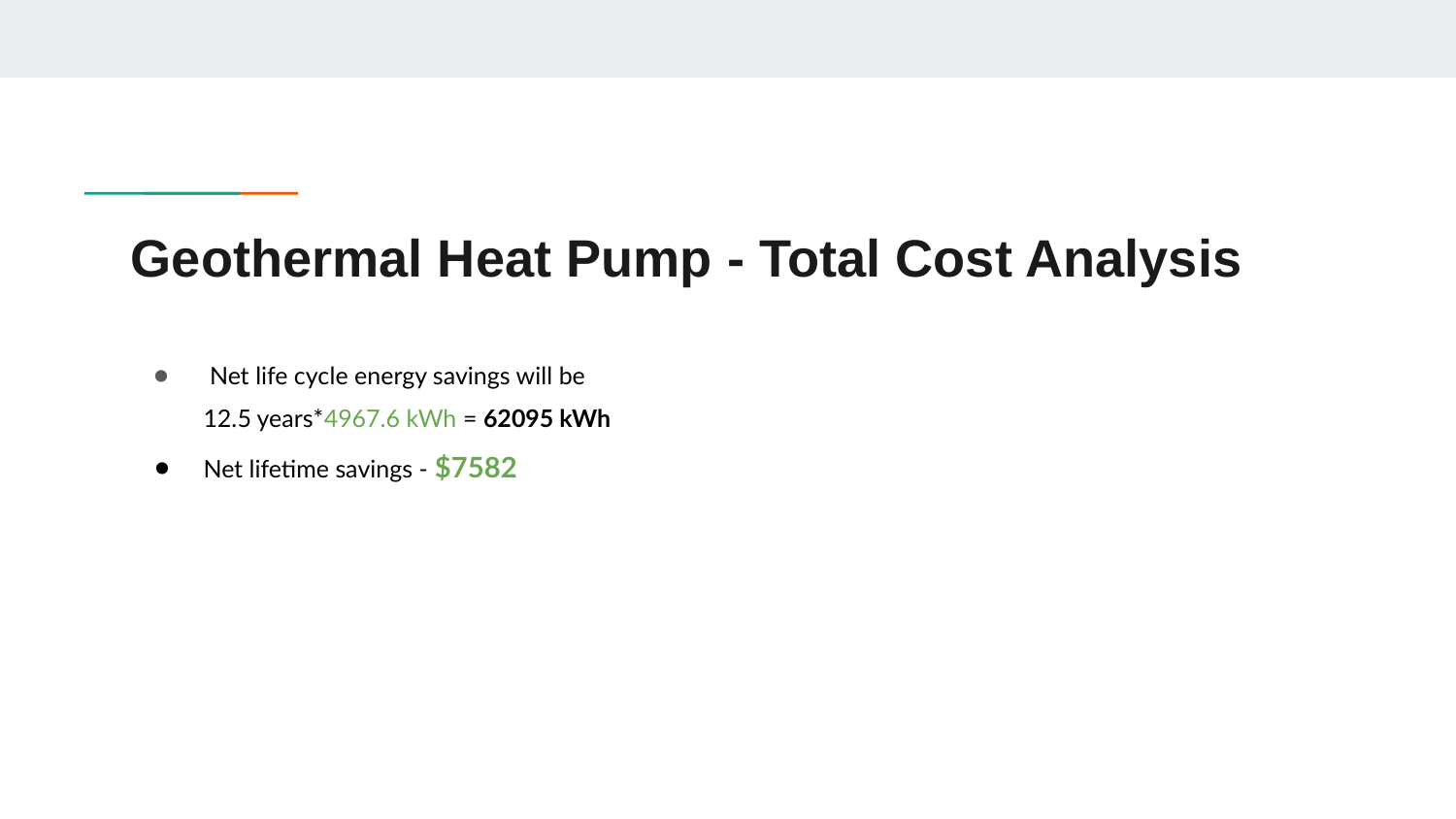

# Geothermal Heat Pump - Total Cost Analysis
 Net life cycle energy savings will be
12.5 years*4967.6 kWh = 62095 kWh
Net lifetime savings - $7582